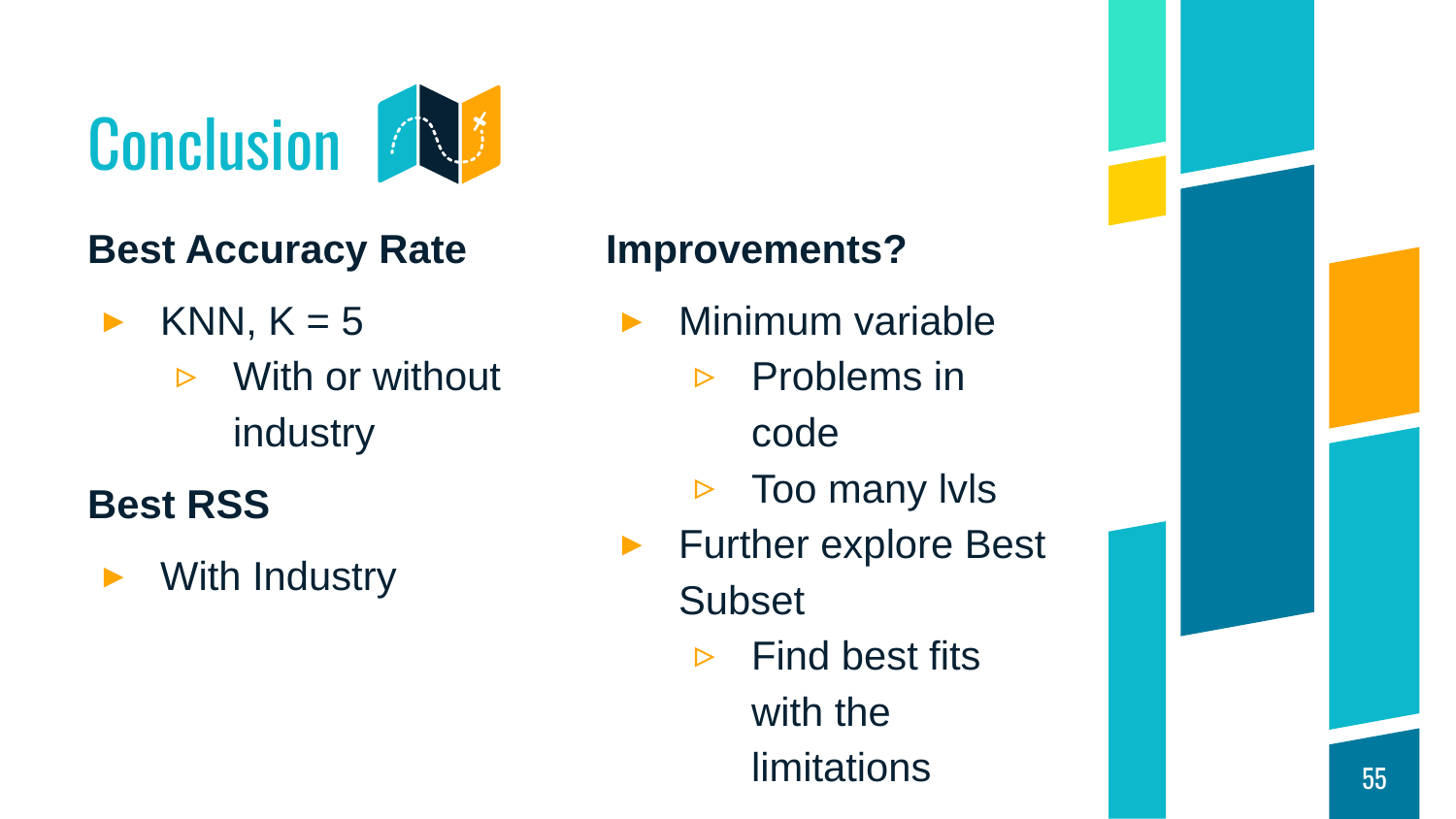

# Conclusion
Best Accuracy Rate
KNN, K = 5
With or without industry
Best RSS
With Industry

Improvements?
Minimum variable
Problems in code
Too many lvls
Further explore Best Subset
Find best fits with the limitations
55